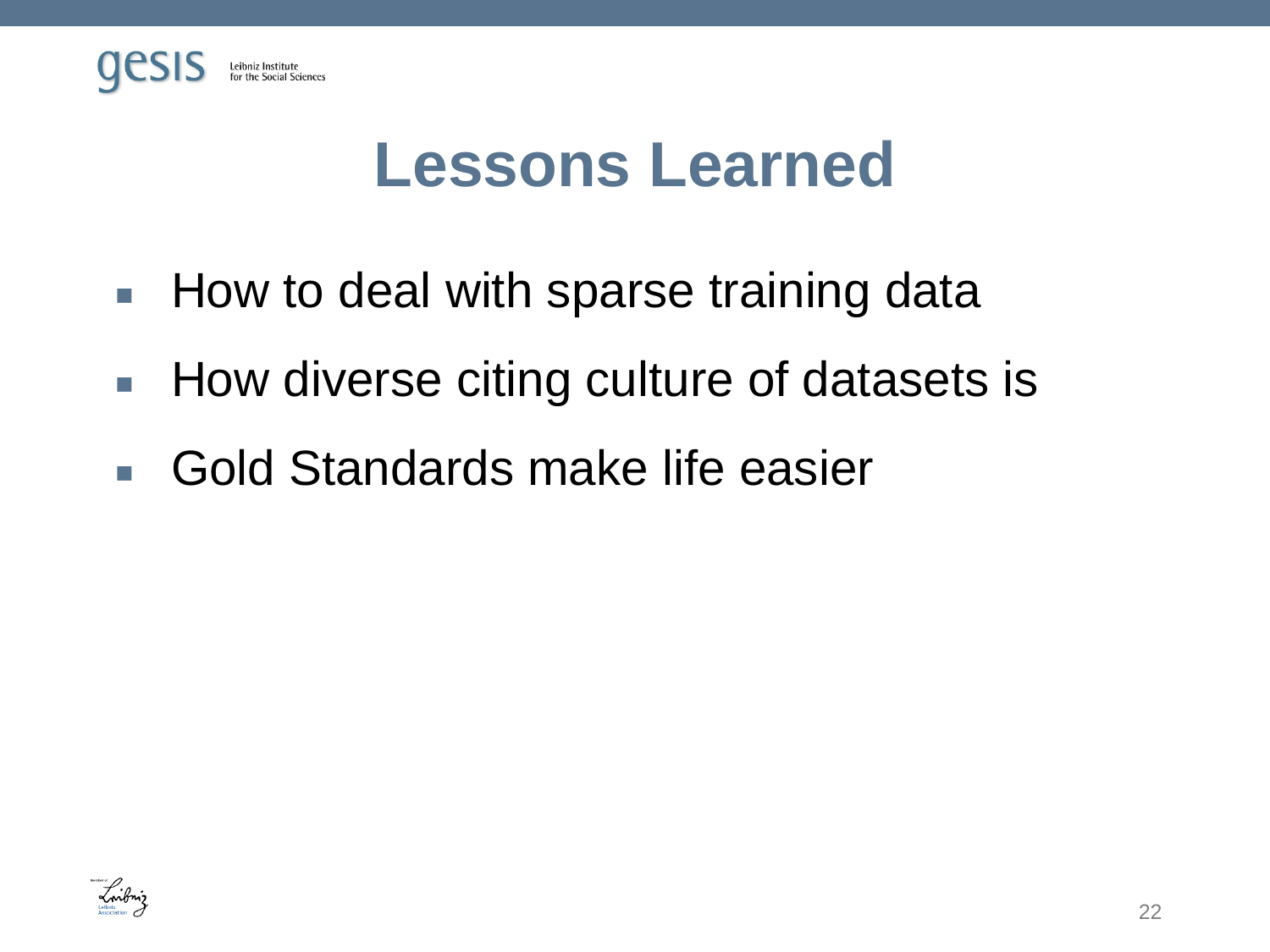

# Lessons Learned
How to deal with sparse training data
How diverse citing culture of datasets is
Gold Standards make life easier
22